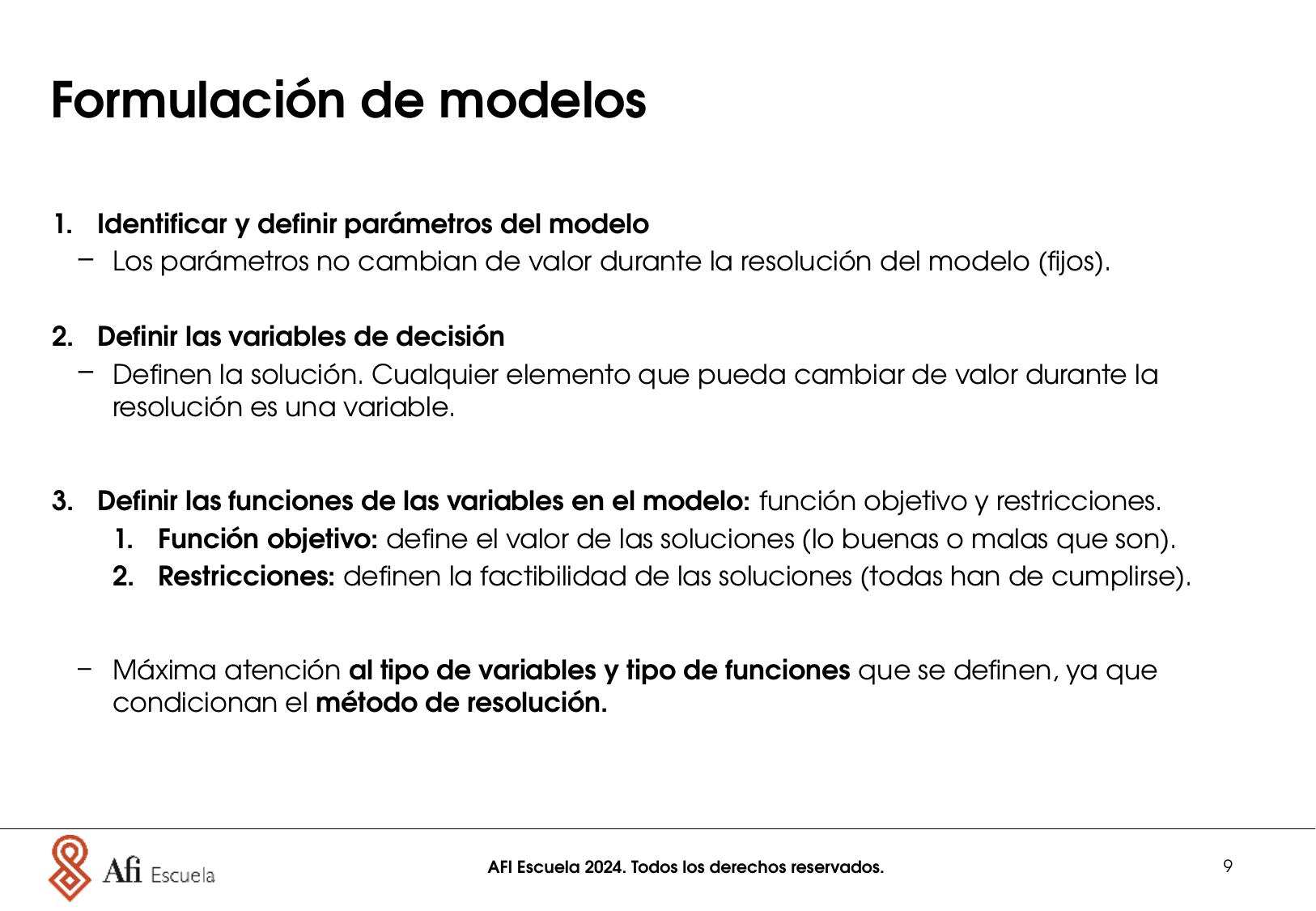

Formulación de modelos
Identificar y definir parámetros del modelo
Los parámetros no cambian de valor durante la resolución del modelo (fijos).

Definir las variables de decisión
Definen la solución. Cualquier elemento que pueda cambiar de valor durante la resolución es una variable.

Definir las funciones de las variables en el modelo: función objetivo y restricciones.
Función objetivo: define el valor de las soluciones (lo buenas o malas que son).
Restricciones: definen la factibilidad de las soluciones (todas han de cumplirse).

Máxima atención al tipo de variables y tipo de funciones que se definen, ya que condicionan el método de resolución.

AFI Escuela 2024. Todos los derechos reservados.
9